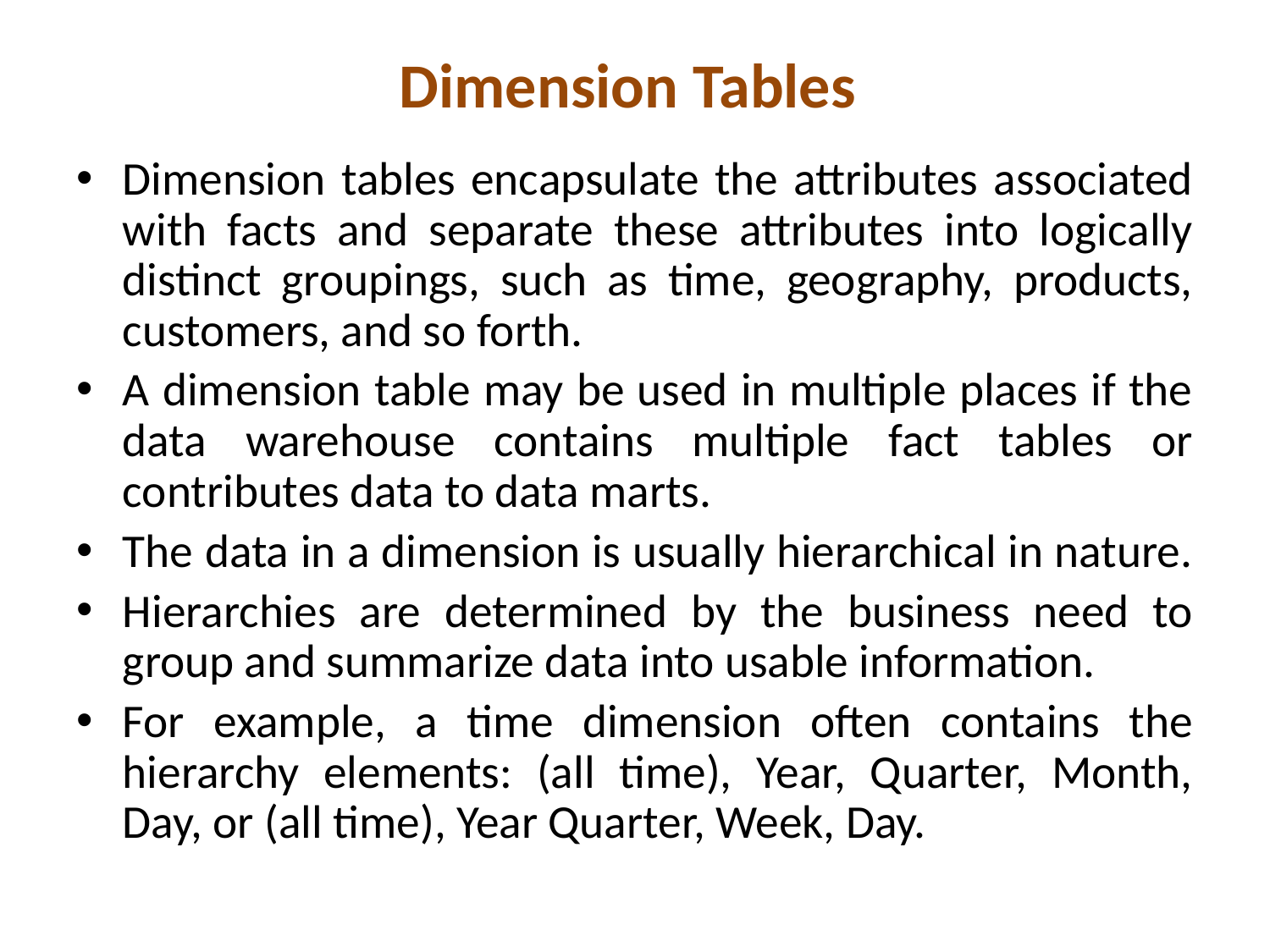

# Dimension Tables
Dimension tables encapsulate the attributes associated with facts and separate these attributes into logically distinct groupings, such as time, geography, products, customers, and so forth.
A dimension table may be used in multiple places if the data warehouse contains multiple fact tables or contributes data to data marts.
The data in a dimension is usually hierarchical in nature.
Hierarchies are determined by the business need to group and summarize data into usable information.
For example, a time dimension often contains the hierarchy elements: (all time), Year, Quarter, Month, Day, or (all time), Year Quarter, Week, Day.